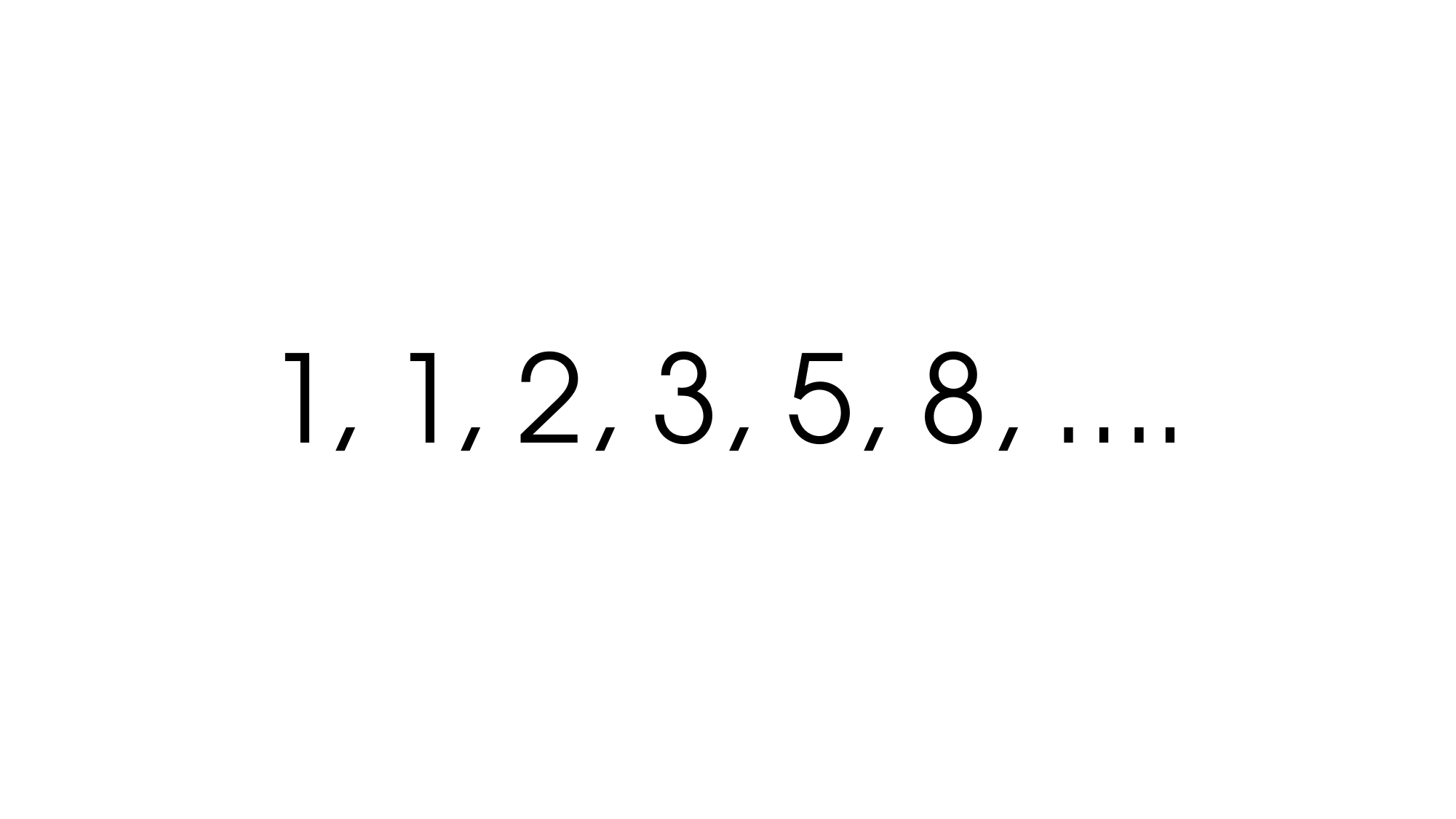

# 1, 1, 2, 3, 5, 8, ….